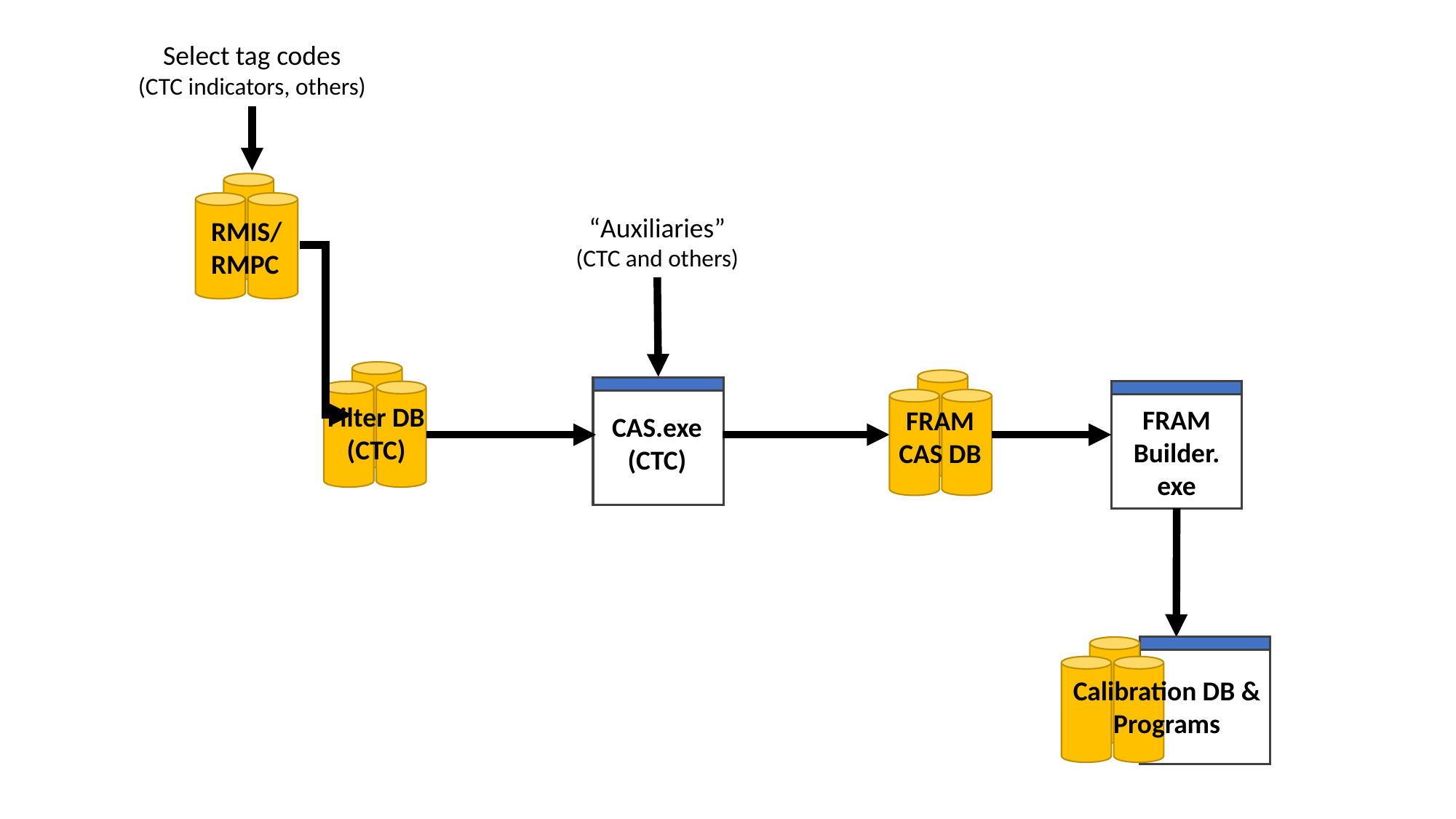

Select tag codes
(CTC indicators, others)

“Auxiliaries”
(CTC and others)
RMIS/
RMPC

Filter DB
(CTC)
FRAM Builder. exe
FRAM CAS DB
CAS.exe
(CTC)

Calibration DB & Programs